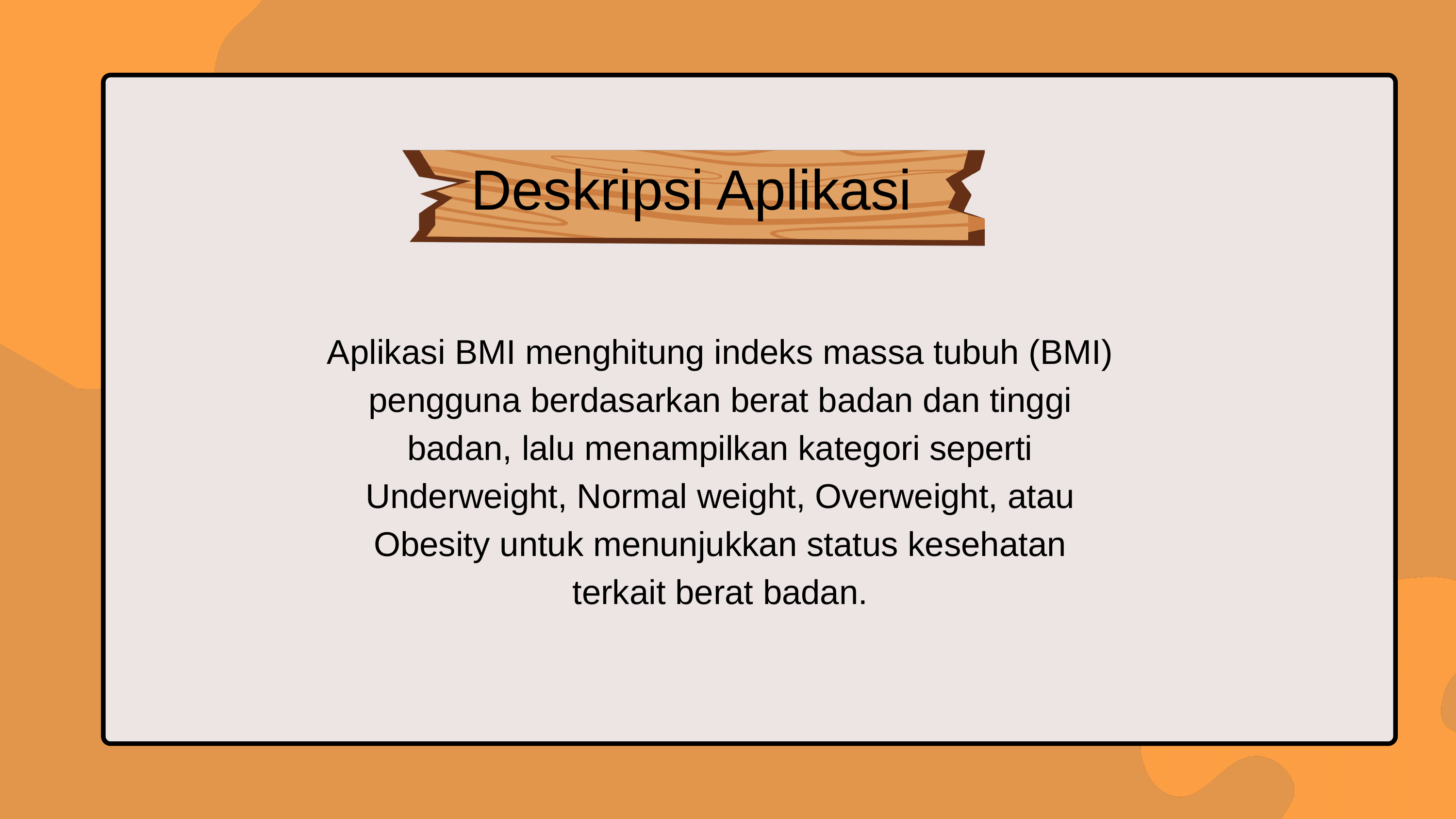

Deskripsi Aplikasi

Aplikasi BMI menghitung indeks massa tubuh (BMI) pengguna berdasarkan berat badan dan tinggi badan, lalu menampilkan kategori seperti Underweight, Normal weight, Overweight, atau Obesity untuk menunjukkan status kesehatan terkait berat badan.